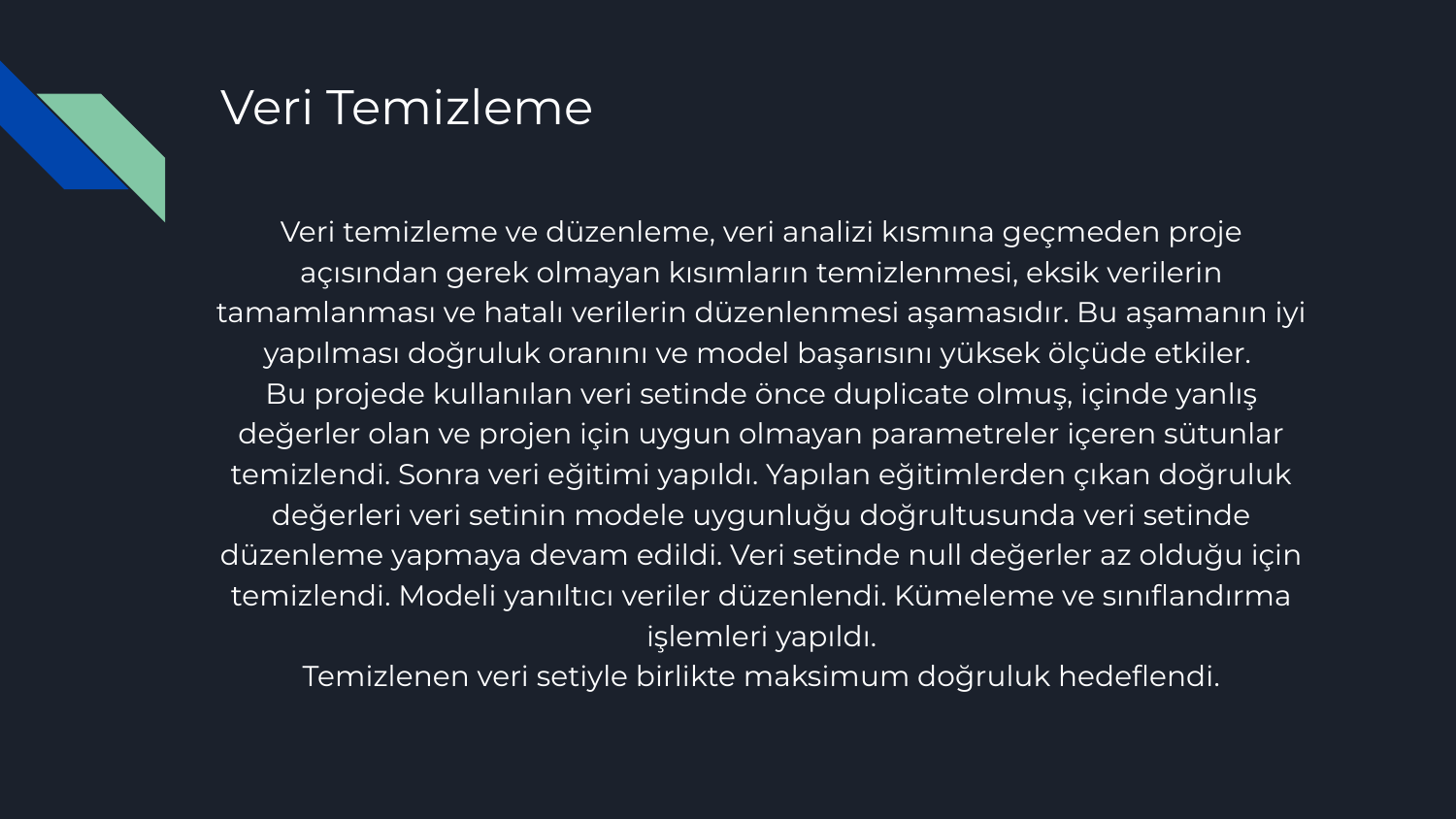

# Veri Temizleme
Veri temizleme ve düzenleme, veri analizi kısmına geçmeden proje açısından gerek olmayan kısımların temizlenmesi, eksik verilerin tamamlanması ve hatalı verilerin düzenlenmesi aşamasıdır. Bu aşamanın iyi yapılması doğruluk oranını ve model başarısını yüksek ölçüde etkiler.
Bu projede kullanılan veri setinde önce duplicate olmuş, içinde yanlış değerler olan ve projen için uygun olmayan parametreler içeren sütunlar temizlendi. Sonra veri eğitimi yapıldı. Yapılan eğitimlerden çıkan doğruluk değerleri veri setinin modele uygunluğu doğrultusunda veri setinde düzenleme yapmaya devam edildi. Veri setinde null değerler az olduğu için temizlendi. Modeli yanıltıcı veriler düzenlendi. Kümeleme ve sınıflandırma işlemleri yapıldı.
Temizlenen veri setiyle birlikte maksimum doğruluk hedeflendi.